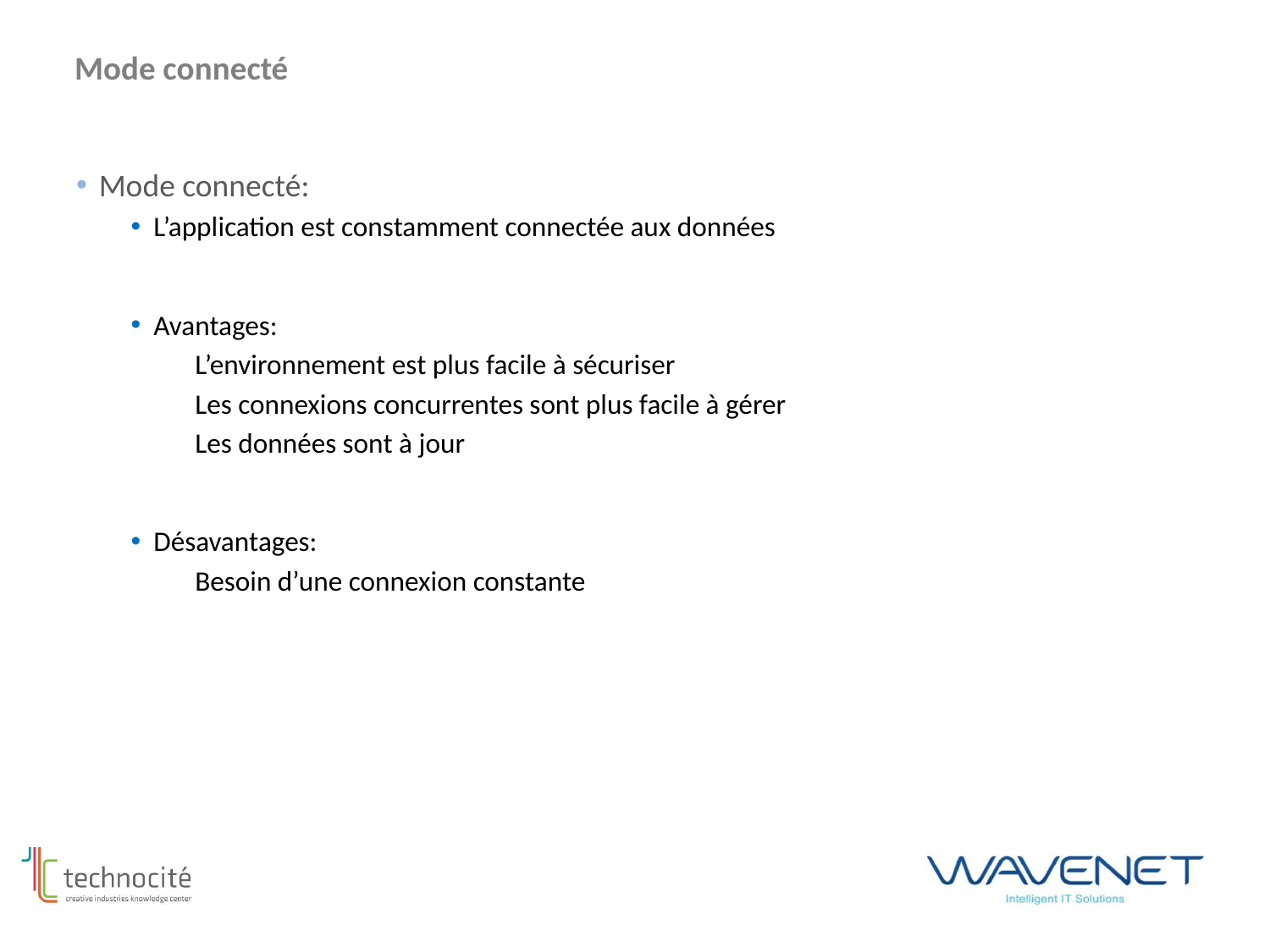

# Mode connecté

Mode connecté:
L’application est constamment connectée aux données

Avantages:
L’environnement est plus facile à sécuriser
Les connexions concurrentes sont plus facile à gérer
Les données sont à jour

Désavantages:
Besoin d’une connexion constante